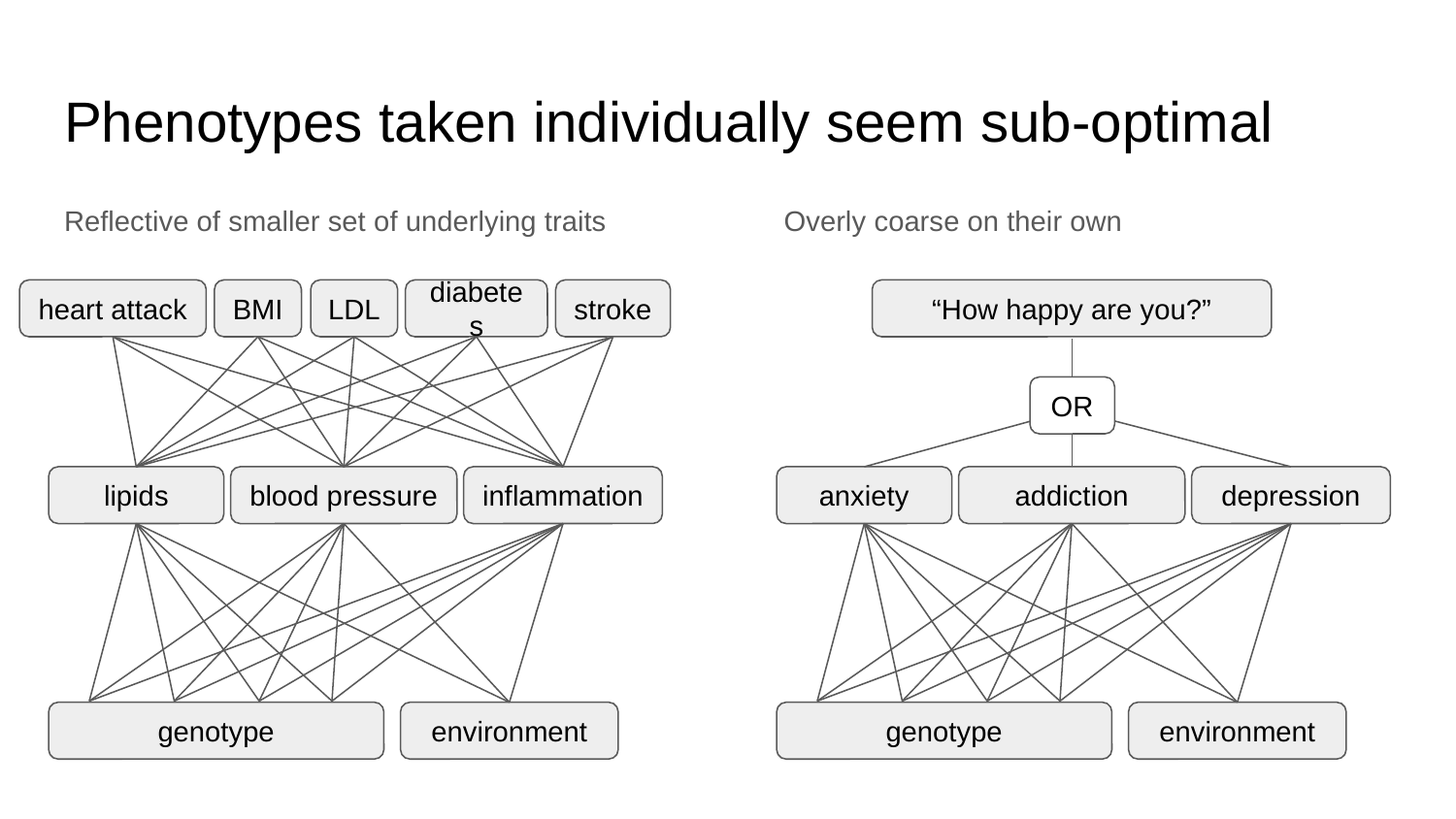

# Phenotypes taken individually seem sub-optimal
Reflective of smaller set of underlying traits
Overly coarse on their own
heart attack
BMI
LDL
diabetes
stroke
“How happy are you?”
OR
lipids
blood pressure
inflammation
anxiety
addiction
depression
genotype
environment
genotype
environment